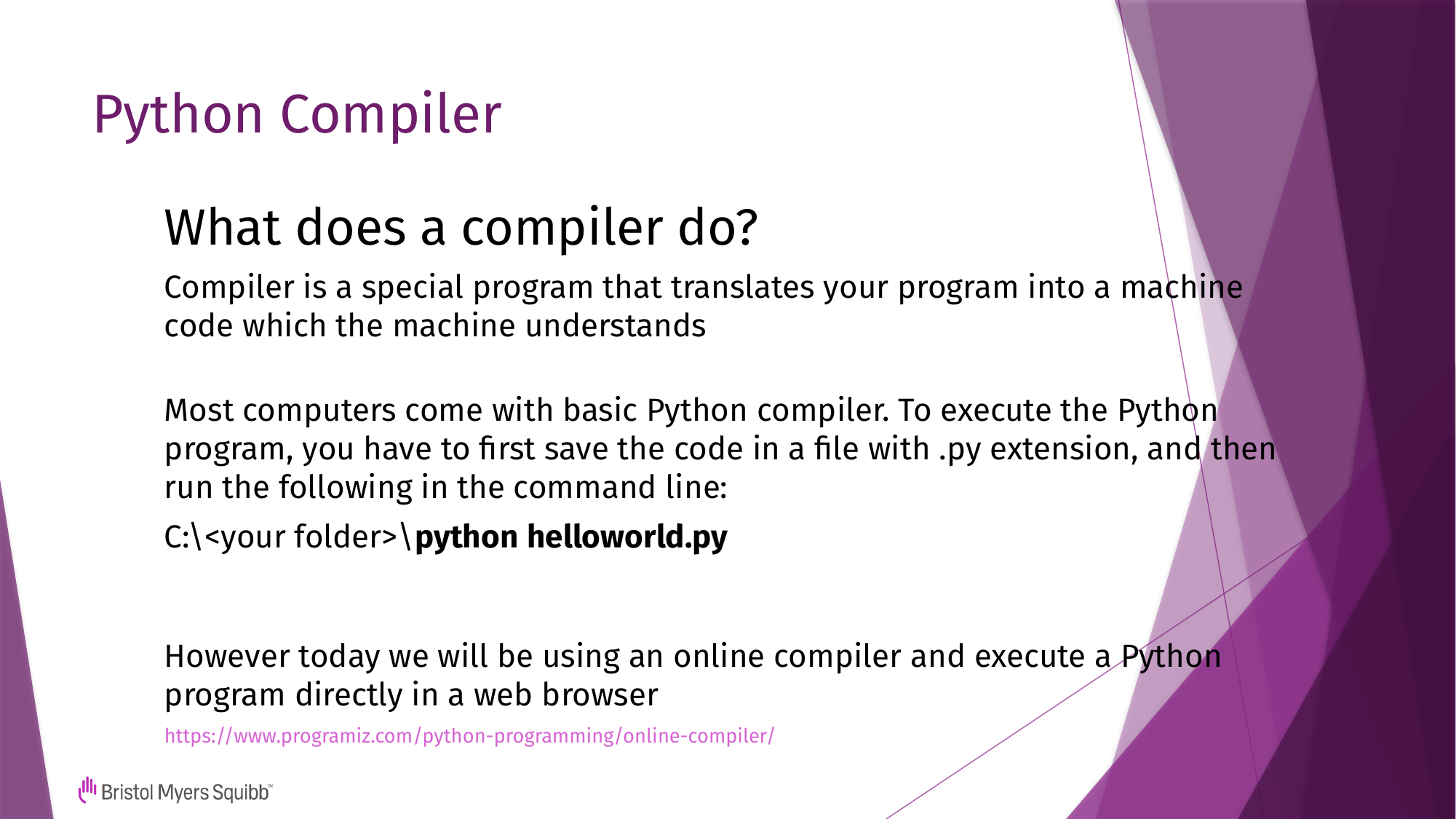

# Python Compiler

What does a compiler do?
Compiler is a special program that translates your program into a machine code which the machine understands

Most computers come with basic Python compiler. To execute the Python program, you have to first save the code in a file with .py extension, and then run the following in the command line:
C:\<your folder>\python helloworld.py

However today we will be using an online compiler and execute a Python program directly in a web browser
https://www.programiz.com/python-programming/online-compiler/